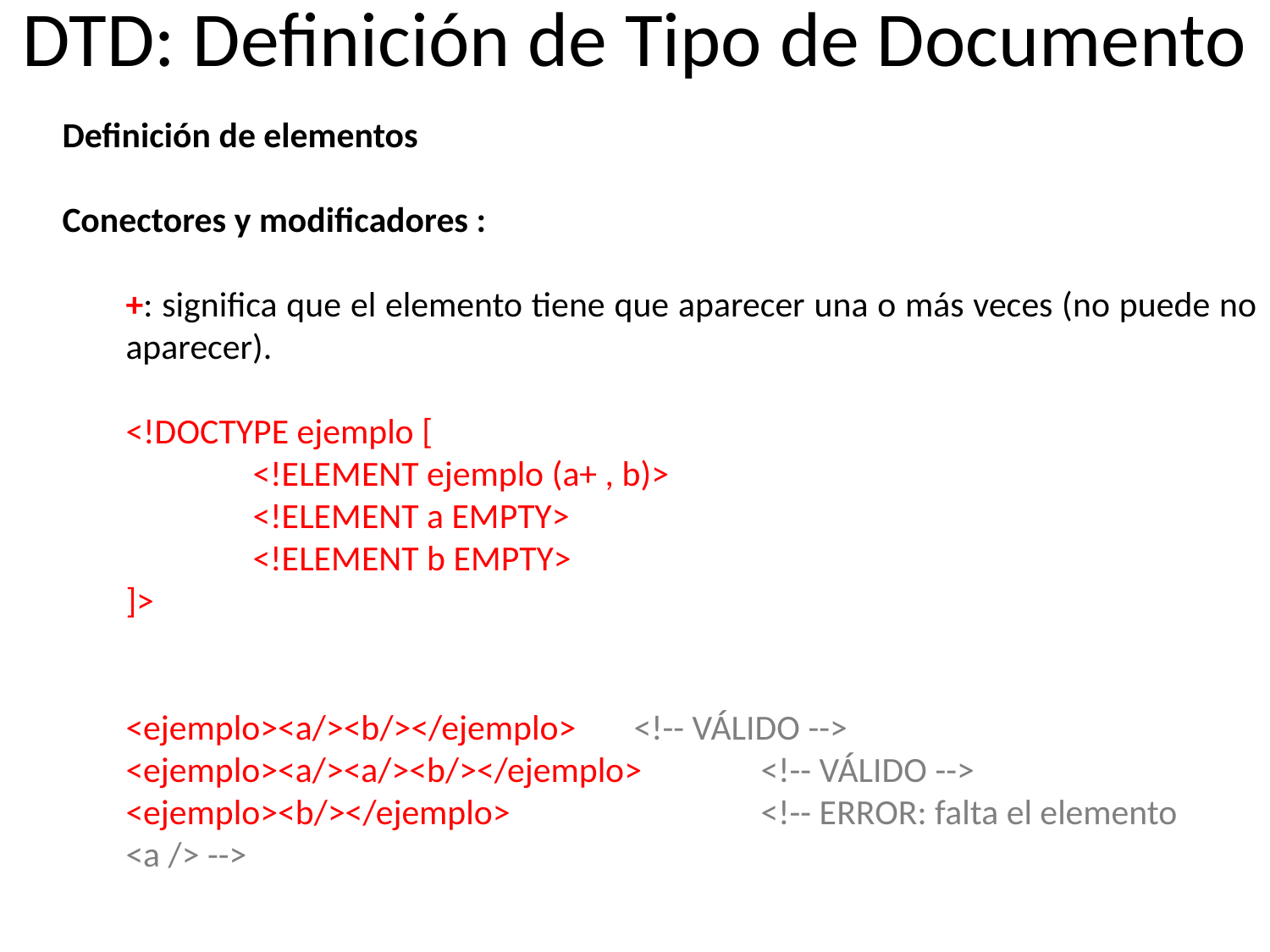

# DTD: Definición de Tipo de Documento
Definición de elementos

Conectores y modificadores :

+: significa que el elemento tiene que aparecer una o más veces (no puede no aparecer).

<!DOCTYPE ejemplo [
	<!ELEMENT ejemplo (a+ , b)>
	<!ELEMENT a EMPTY>
	<!ELEMENT b EMPTY>
]>

<ejemplo><a/><b/></ejemplo>	<!-- VÁLIDO -->
<ejemplo><a/><a/><b/></ejemplo> 	<!-- VÁLIDO --> <ejemplo><b/></ejemplo> 		<!-- ERROR: falta el elemento <a /> -->